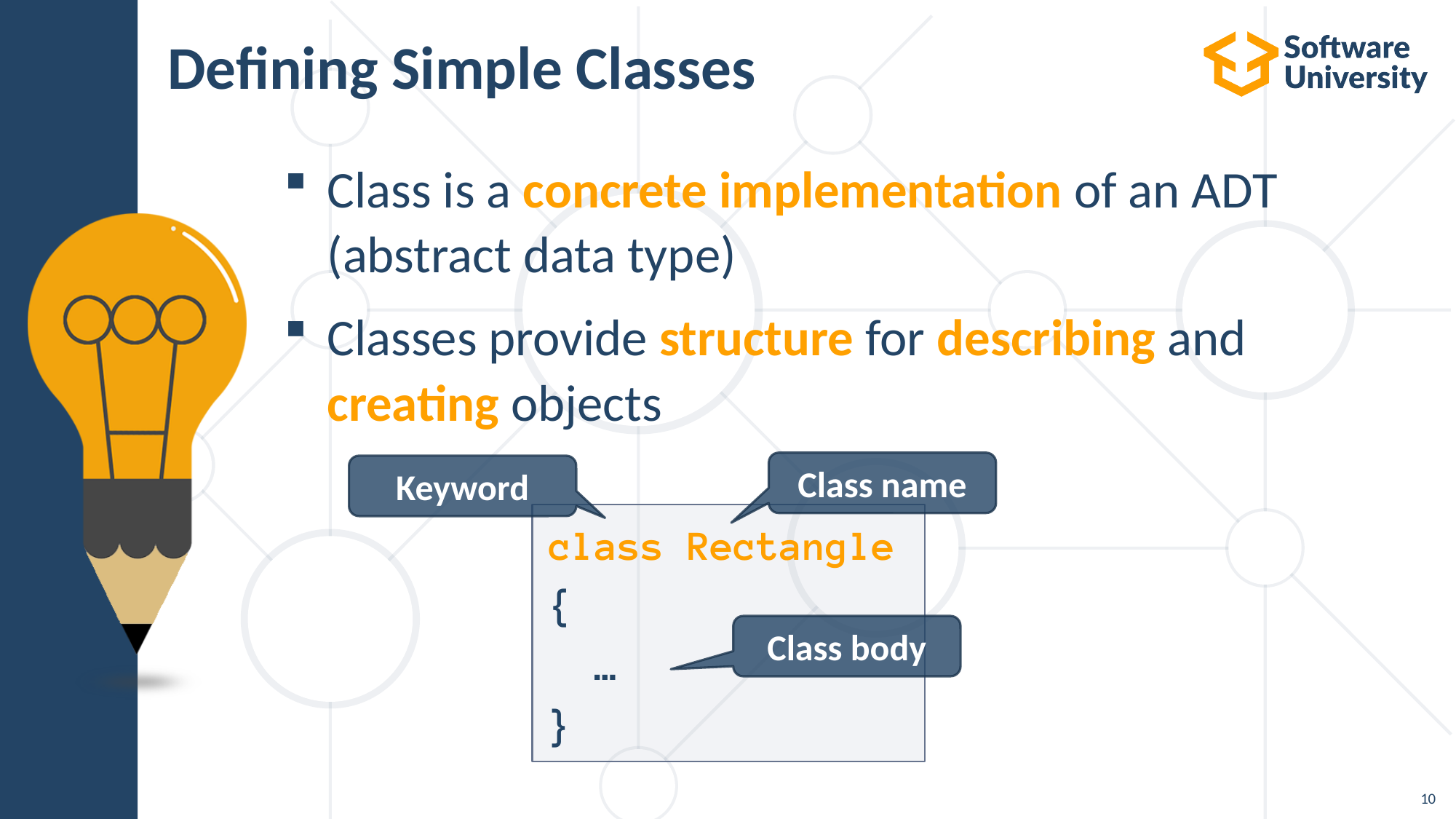

# Defining Simple Classes
Class is a concrete implementation of an ADT (abstract data type)
Classes provide structure for describing and
creating objects
Class name
Keyword
class Rectangle
{
  …
}
Class body
10